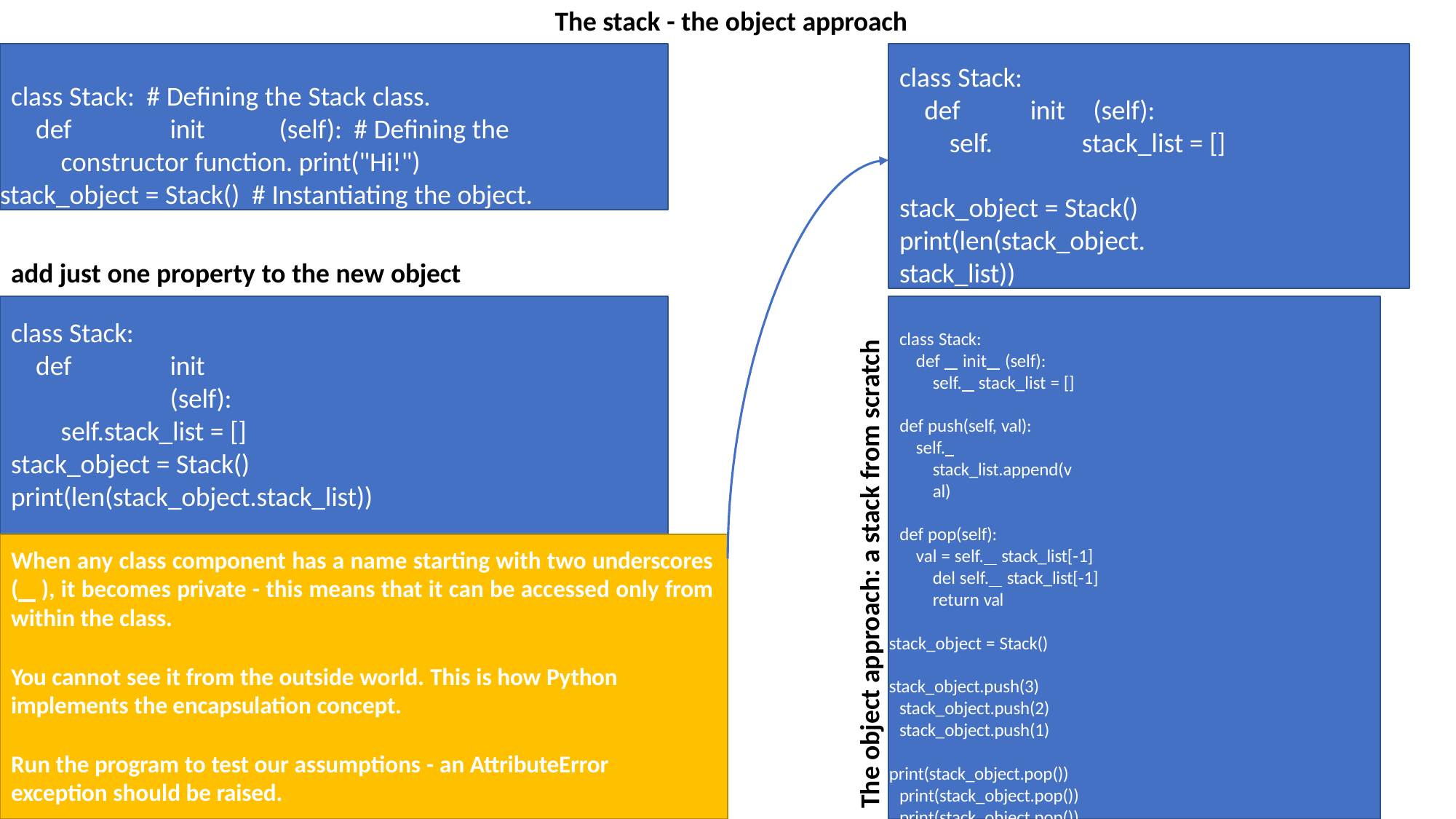

# The stack - the object approach

class Stack: # Defining the Stack class.
def 	init	(self): # Defining the constructor function. print("Hi!")
stack_object = Stack() # Instantiating the object.
class Stack:
def 	init	(self):
self.	stack_list = []

stack_object = Stack() print(len(stack_object.	stack_list))

add just one property to the new object

class Stack:
def 	init	(self): self.stack_list = []
class Stack:
def   init  (self): self.  stack_list = []

def push(self, val):
self.  stack_list.append(val)

def pop(self):
val = self.  stack_list[-1] del self.  stack_list[-1] return val

stack_object = Stack()

stack_object.push(3) stack_object.push(2) stack_object.push(1)

print(stack_object.pop()) print(stack_object.pop()) print(stack_object.pop())
The object approach: a stack from scratch
stack_object = Stack() print(len(stack_object.stack_list))

When any class component has a name starting with two underscores (  ), it becomes private - this means that it can be accessed only from within the class.
You cannot see it from the outside world. This is how Python implements the encapsulation concept.
Run the program to test our assumptions - an AttributeError
exception should be raised.